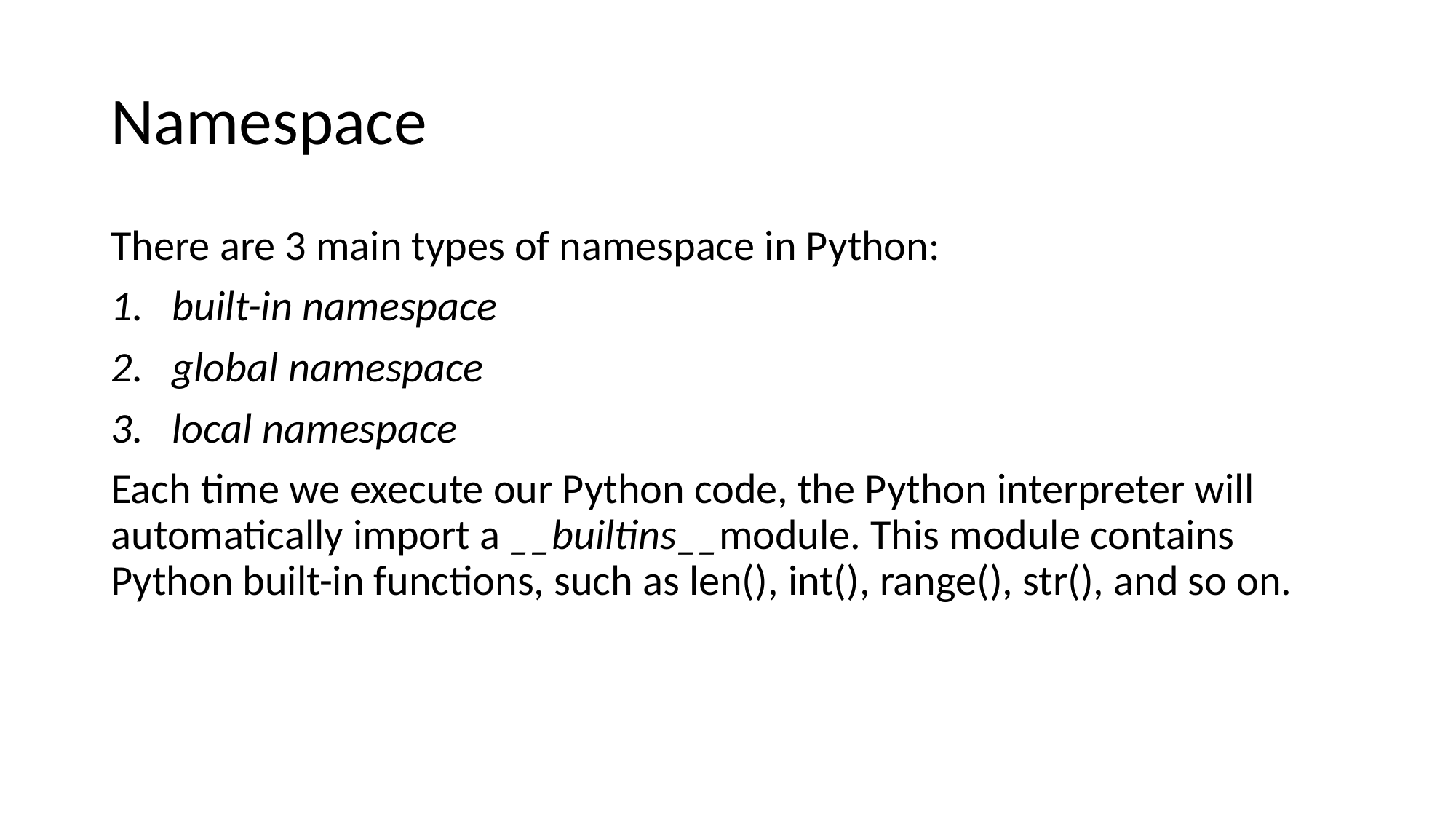

# Namespace
There are 3 main types of namespace in Python:
built-in namespace
global namespace
local namespace
Each time we execute our Python code, the Python interpreter will automatically import a __builtins__module. This module contains Python built-in functions, such as len(), int(), range(), str(), and so on.